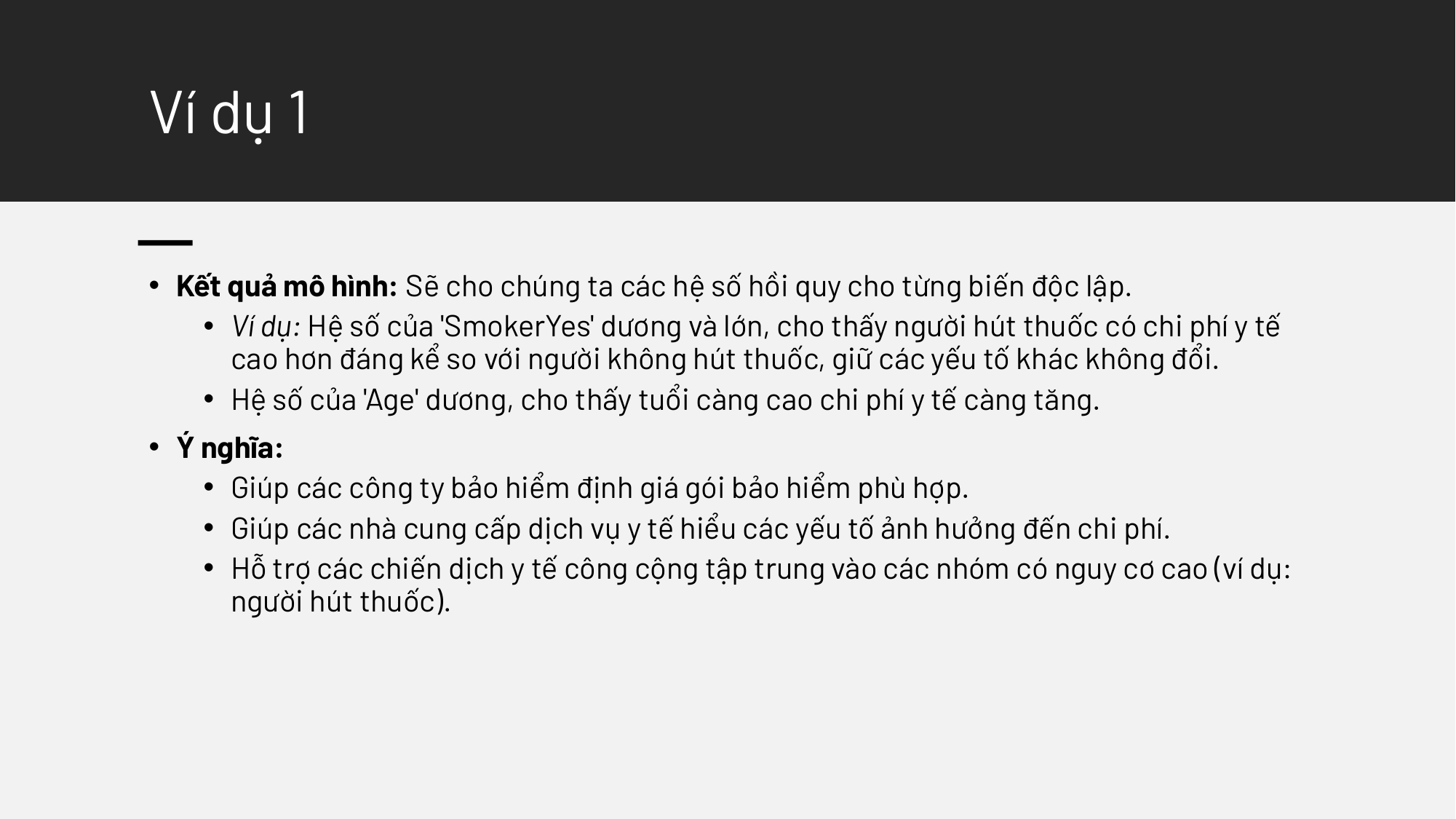

# Ví dụ 1

Kết quả mô hình: Sẽ cho chúng ta các hệ số hồi quy cho từng biến độc lập.
Ví dụ: Hệ số của 'SmokerYes' dương và lớn, cho thấy người hút thuốc có chi phí y tế cao hơn đáng kể so với người không hút thuốc, giữ các yếu tố khác không đổi.
Hệ số của 'Age' dương, cho thấy tuổi càng cao chi phí y tế càng tăng.
Ý nghĩa:
Giúp các công ty bảo hiểm định giá gói bảo hiểm phù hợp.
Giúp các nhà cung cấp dịch vụ y tế hiểu các yếu tố ảnh hưởng đến chi phí.
Hỗ trợ các chiến dịch y tế công cộng tập trung vào các nhóm có nguy cơ cao (ví dụ: người hút thuốc).